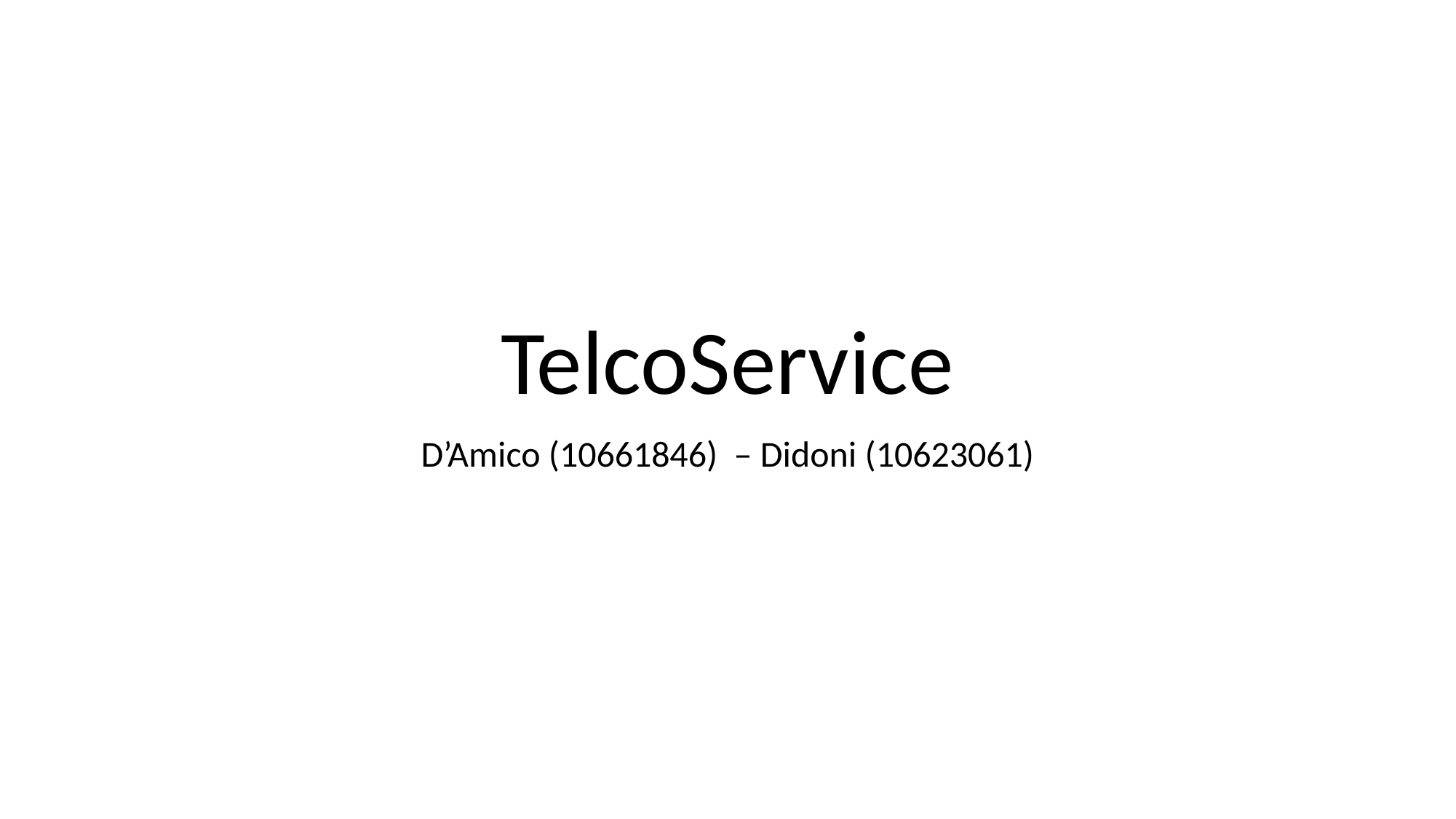

# TelcoService
D’Amico (10661846)  – Didoni (10623061)